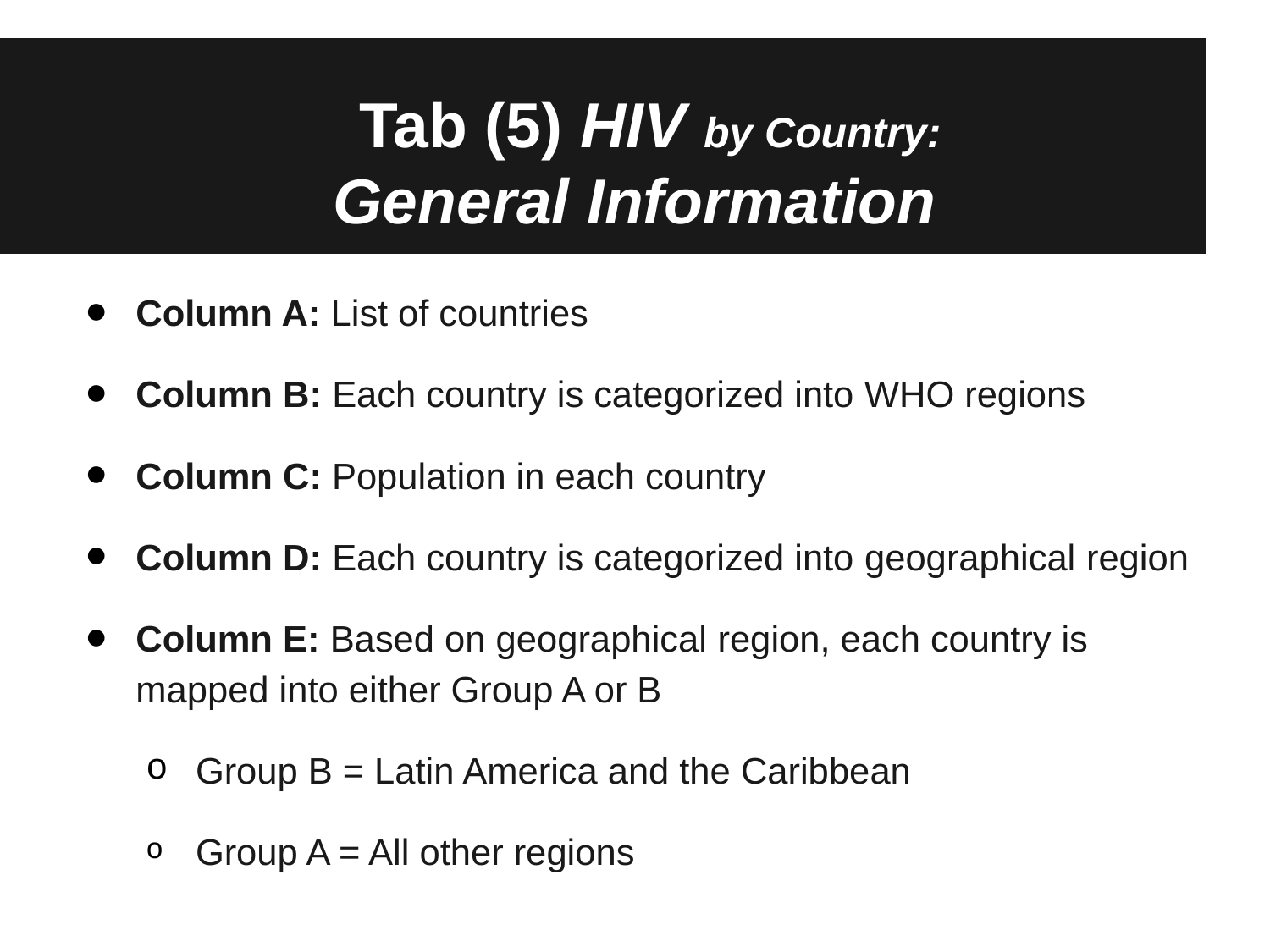

# Tab (5) HIV by Country: General Information
Column A: List of countries
Column B: Each country is categorized into WHO regions
Column C: Population in each country
Column D: Each country is categorized into geographical region
Column E: Based on geographical region, each country is mapped into either Group A or B
Group B = Latin America and the Caribbean
Group A = All other regions